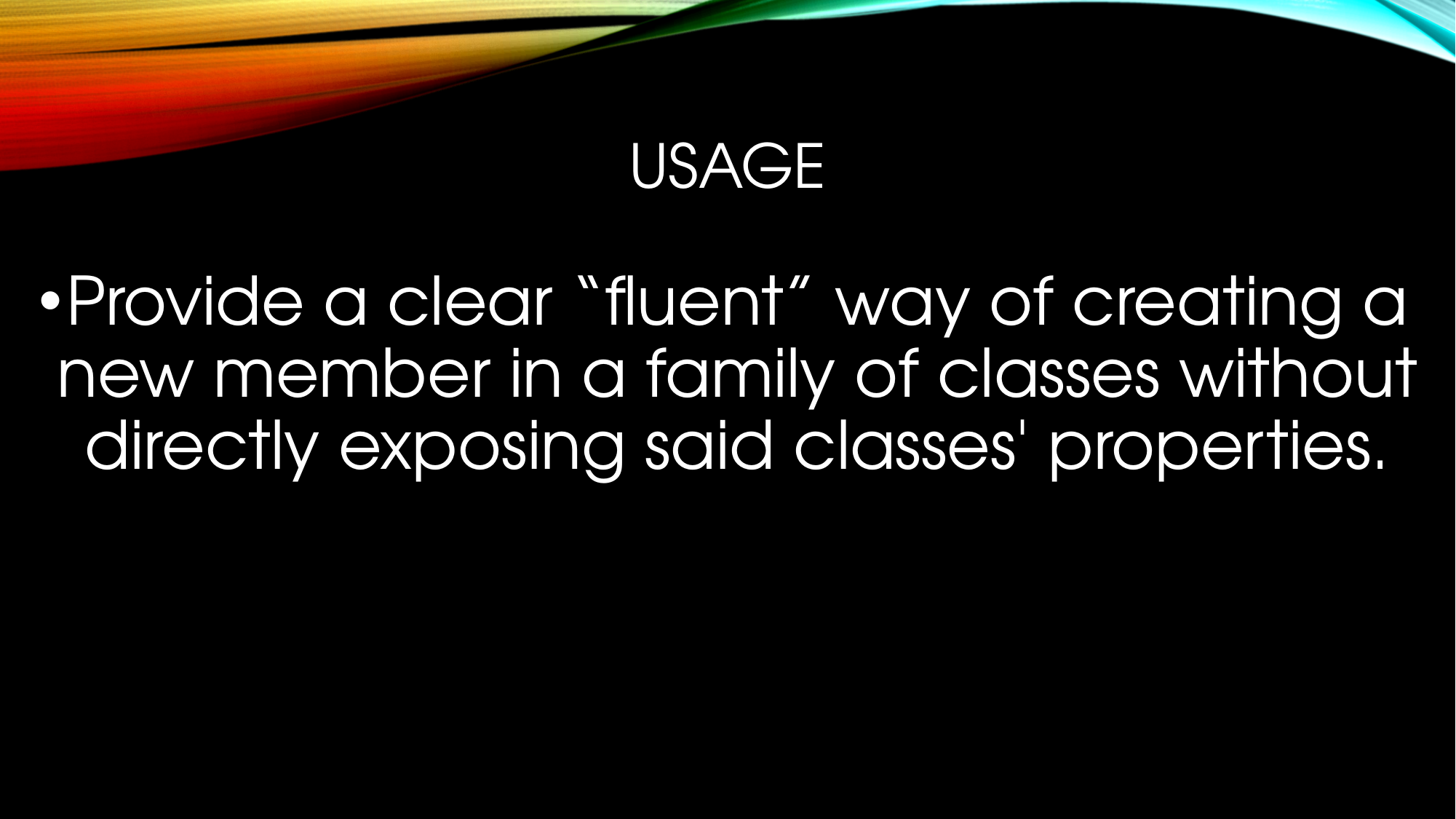

# usage
Provide a clear “fluent” way of creating a new member in a family of classes without directly exposing said classes' properties.